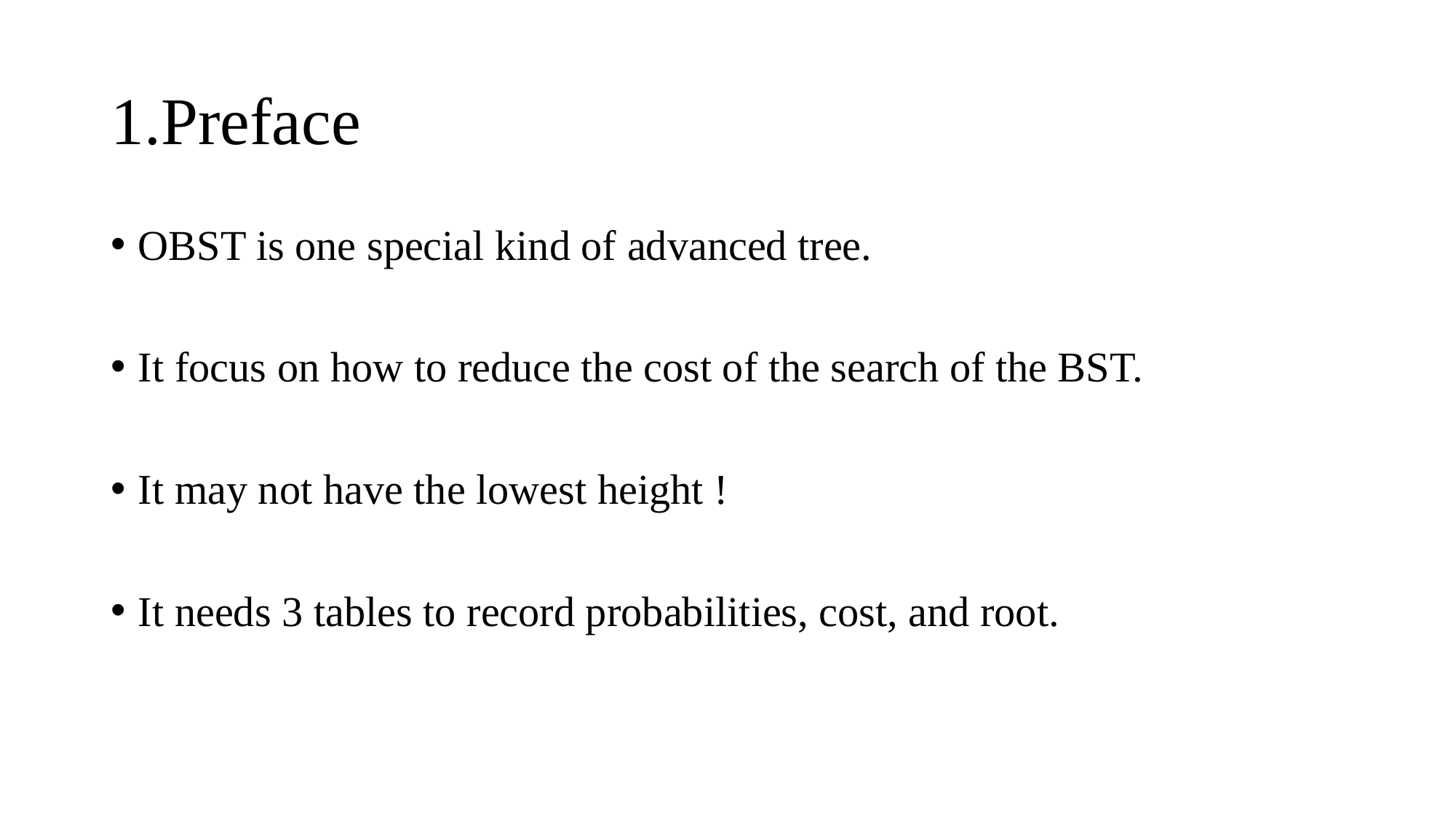

# 1.Preface
OBST is one special kind of advanced tree.

It focus on how to reduce the cost of the search of the BST.

It may not have the lowest height !

It needs 3 tables to record probabilities, cost, and root.